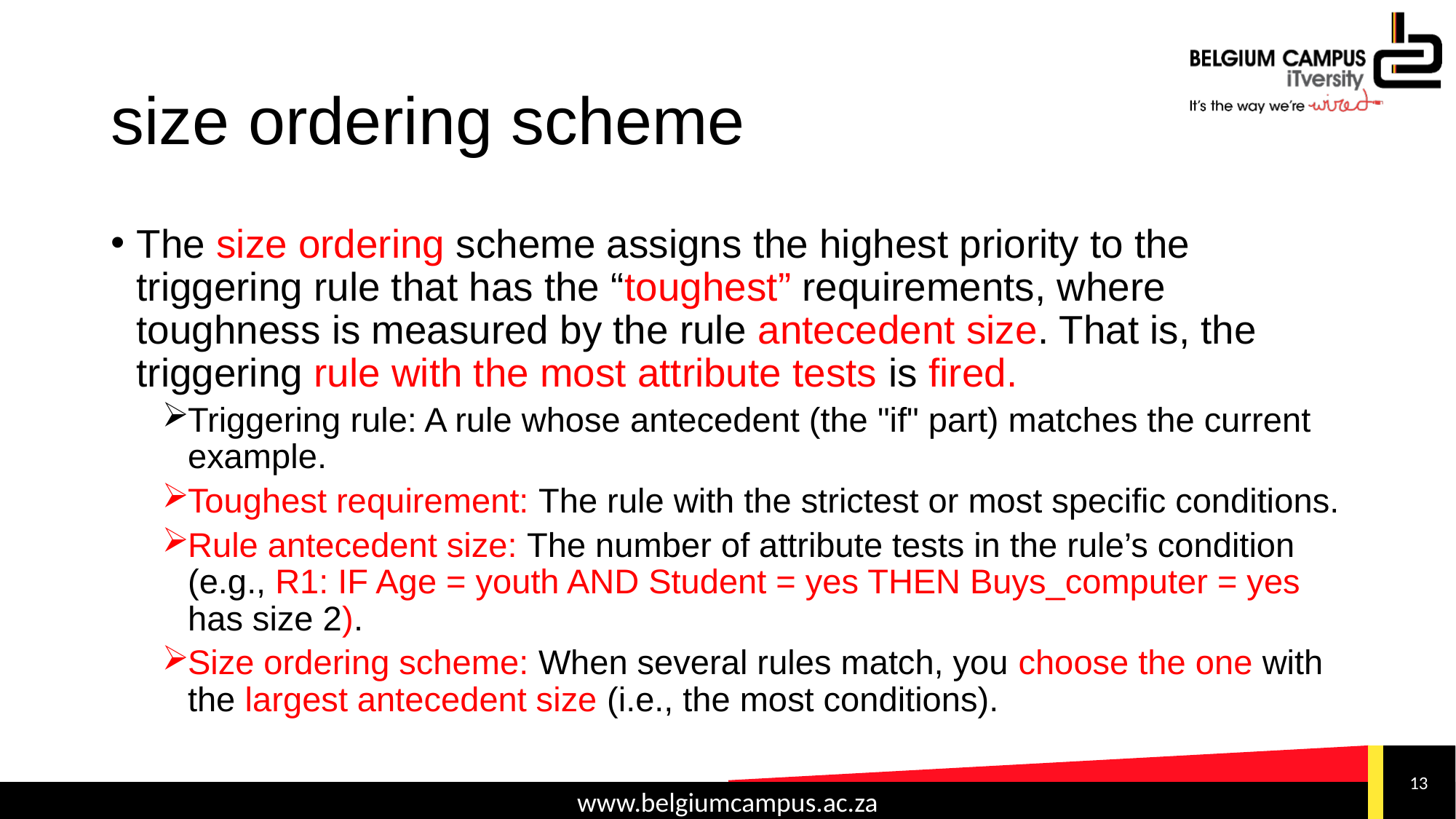

# size ordering scheme
The size ordering scheme assigns the highest priority to the triggering rule that has the “toughest” requirements, where toughness is measured by the rule antecedent size. That is, the triggering rule with the most attribute tests is fired.
Triggering rule: A rule whose antecedent (the "if" part) matches the current example.
Toughest requirement: The rule with the strictest or most specific conditions.
Rule antecedent size: The number of attribute tests in the rule’s condition (e.g., R1: IF Age = youth AND Student = yes THEN Buys_computer = yes has size 2).
Size ordering scheme: When several rules match, you choose the one with the largest antecedent size (i.e., the most conditions).